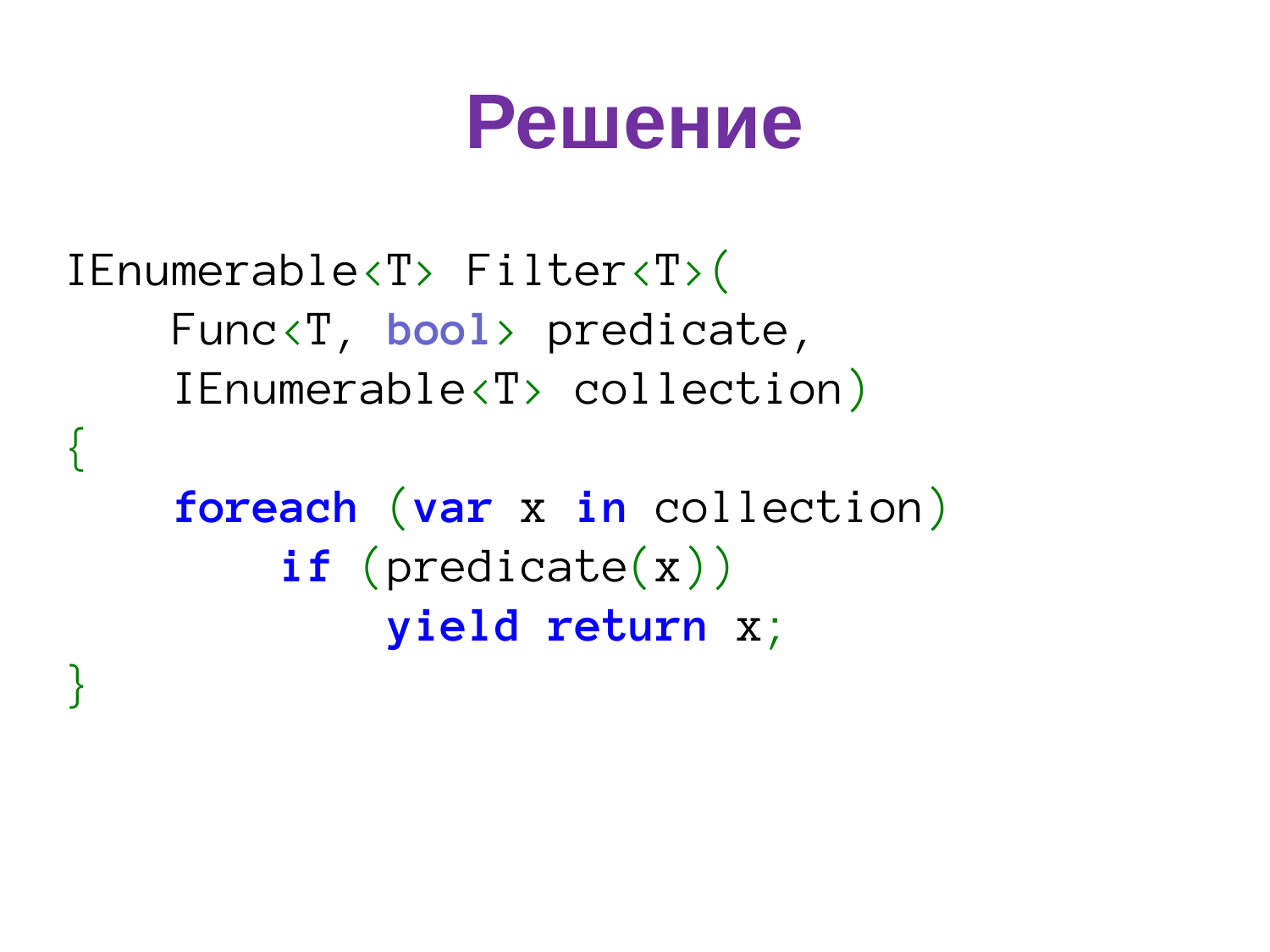

# Решение
IEnumerable<T> Filter<T>(
    Func<T, bool> predicate,
    IEnumerable<T> collection)
{
    foreach (var x in collection)
        if (predicate(x))
            yield return x;
}